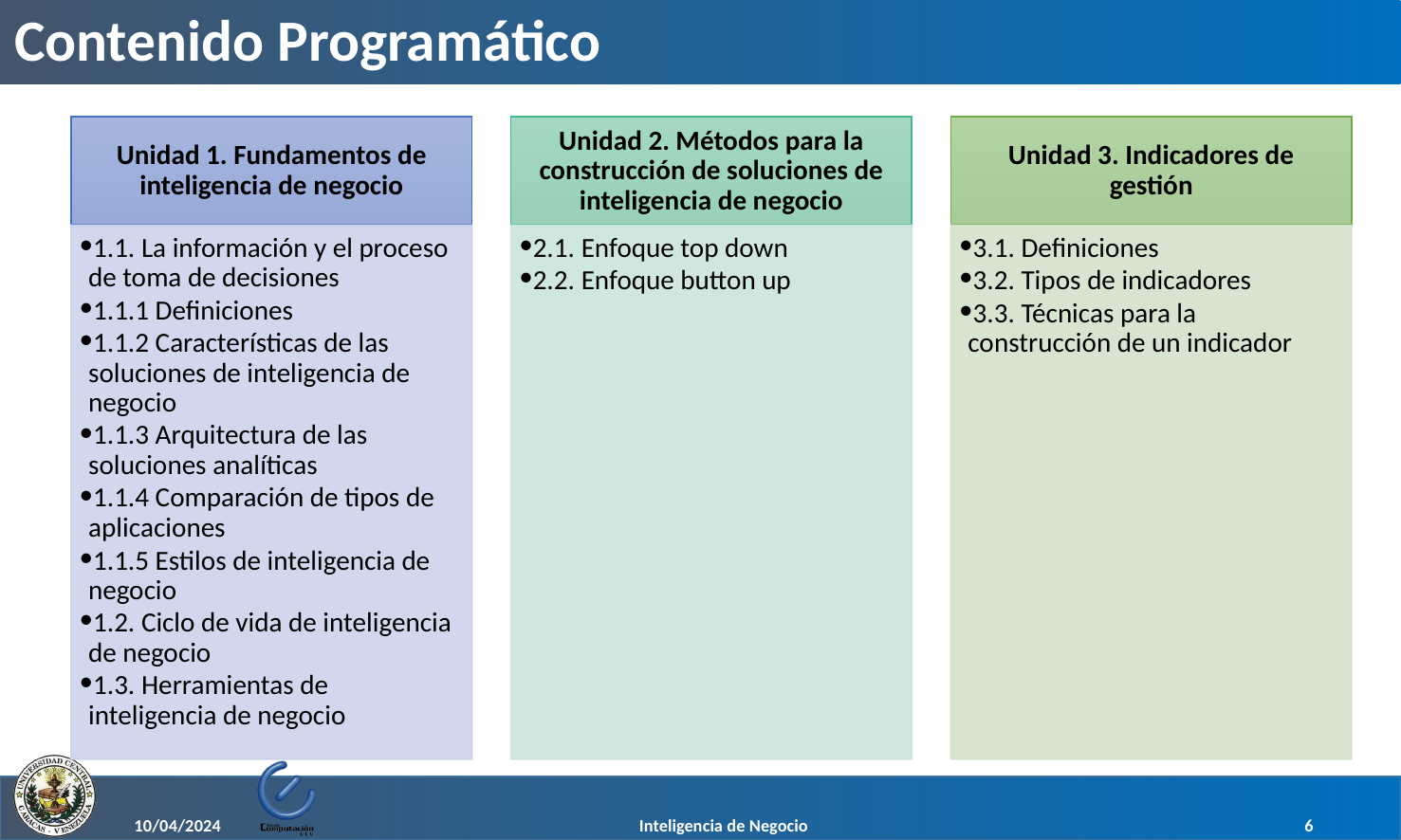

# Contenido Programático

Unidad 1. Fundamentos de inteligencia de negocio

Unidad 2. Métodos para la construcción de soluciones de inteligencia de negocio

Unidad 3. Indicadores de gestión

1.1. La información y el proceso de toma de decisiones
1.1.1 Definiciones
1.1.2 Características de las soluciones de inteligencia de negocio
1.1.3 Arquitectura de las soluciones analíticas
1.1.4 Comparación de tipos de aplicaciones
1.1.5 Estilos de inteligencia de negocio
1.2. Ciclo de vida de inteligencia de negocio
1.3. Herramientas de inteligencia de negocio

2.1. Enfoque top down
2.2. Enfoque button up

3.1. Definiciones
3.2. Tipos de indicadores
3.3. Técnicas para la construcción de un indicador